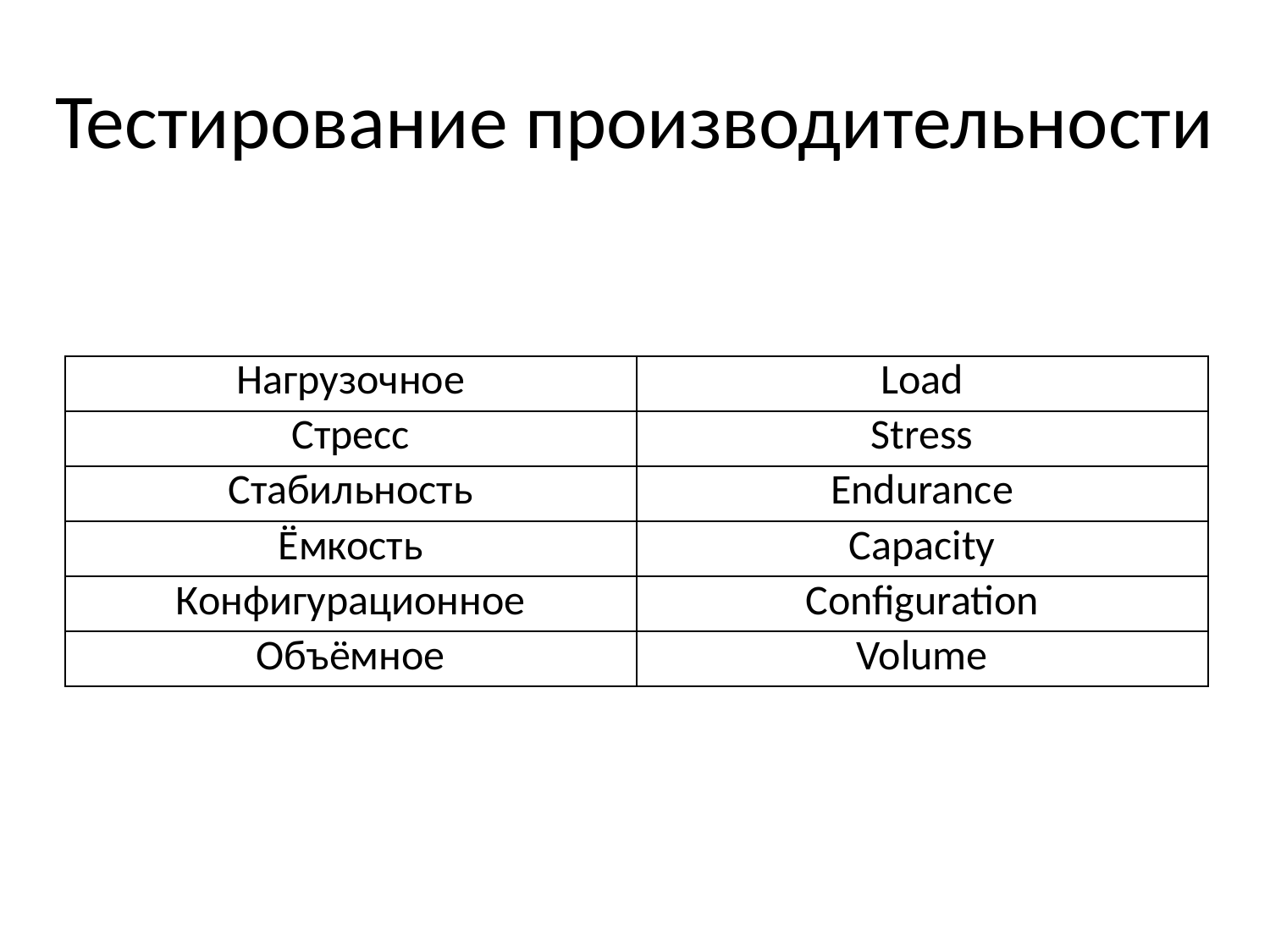

# Тестирование производительности
| Нагрузочное | Load |
| --- | --- |
| Стресс | Stress |
| Стабильность | Endurance |
| Ёмкость | Capacity |
| Конфигурационное | Configuration |
| Объёмное | Volume |